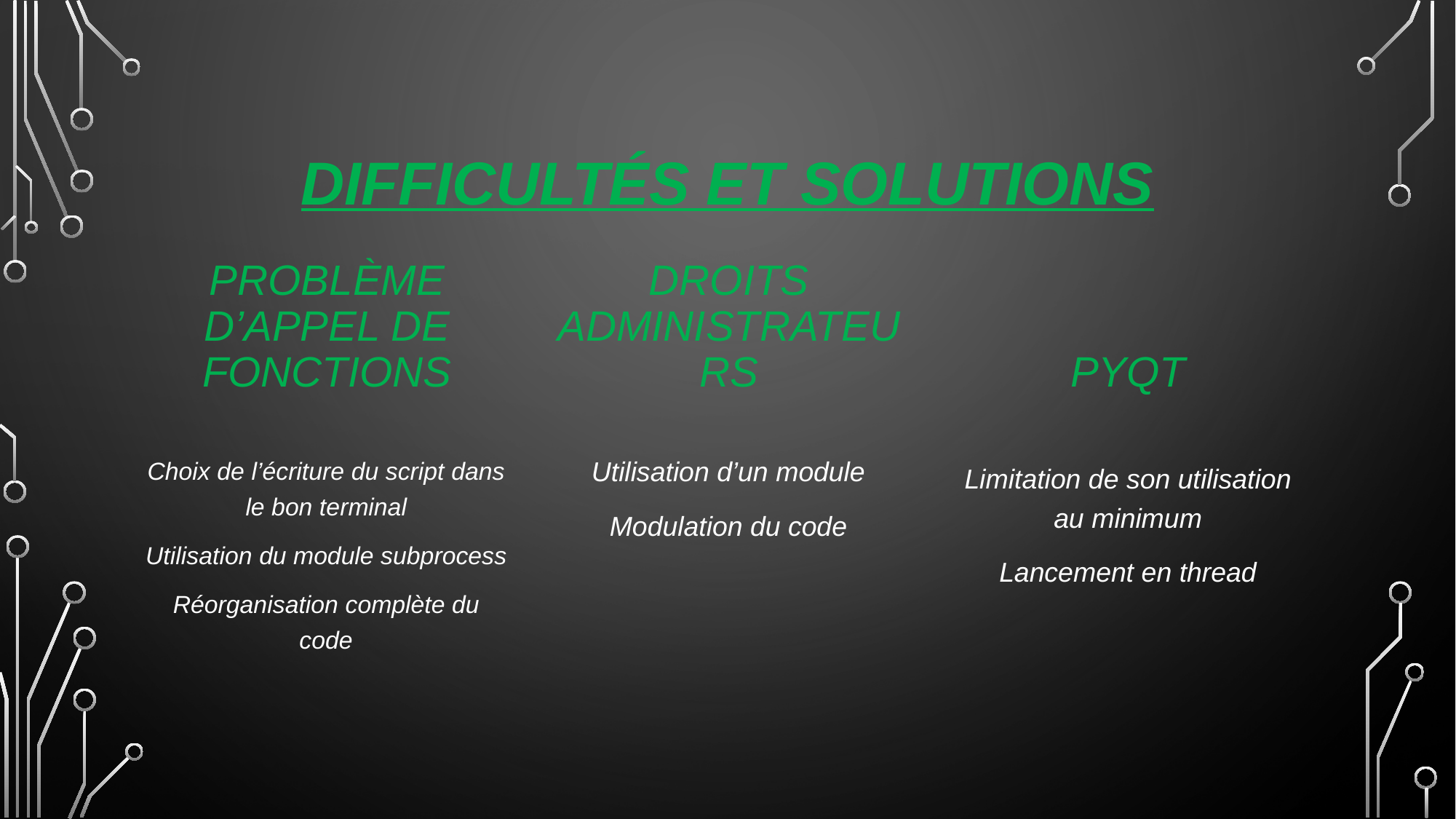

# Difficultés et solutions
Problème d’appel de fonctions
PyQt
Droits administrateurs

Choix de l’écriture du script dans le bon terminal
Utilisation du module subprocess
Réorganisation complète du code

Limitation de son utilisation au minimum
Lancement en thread

Utilisation d’un module
Modulation du code